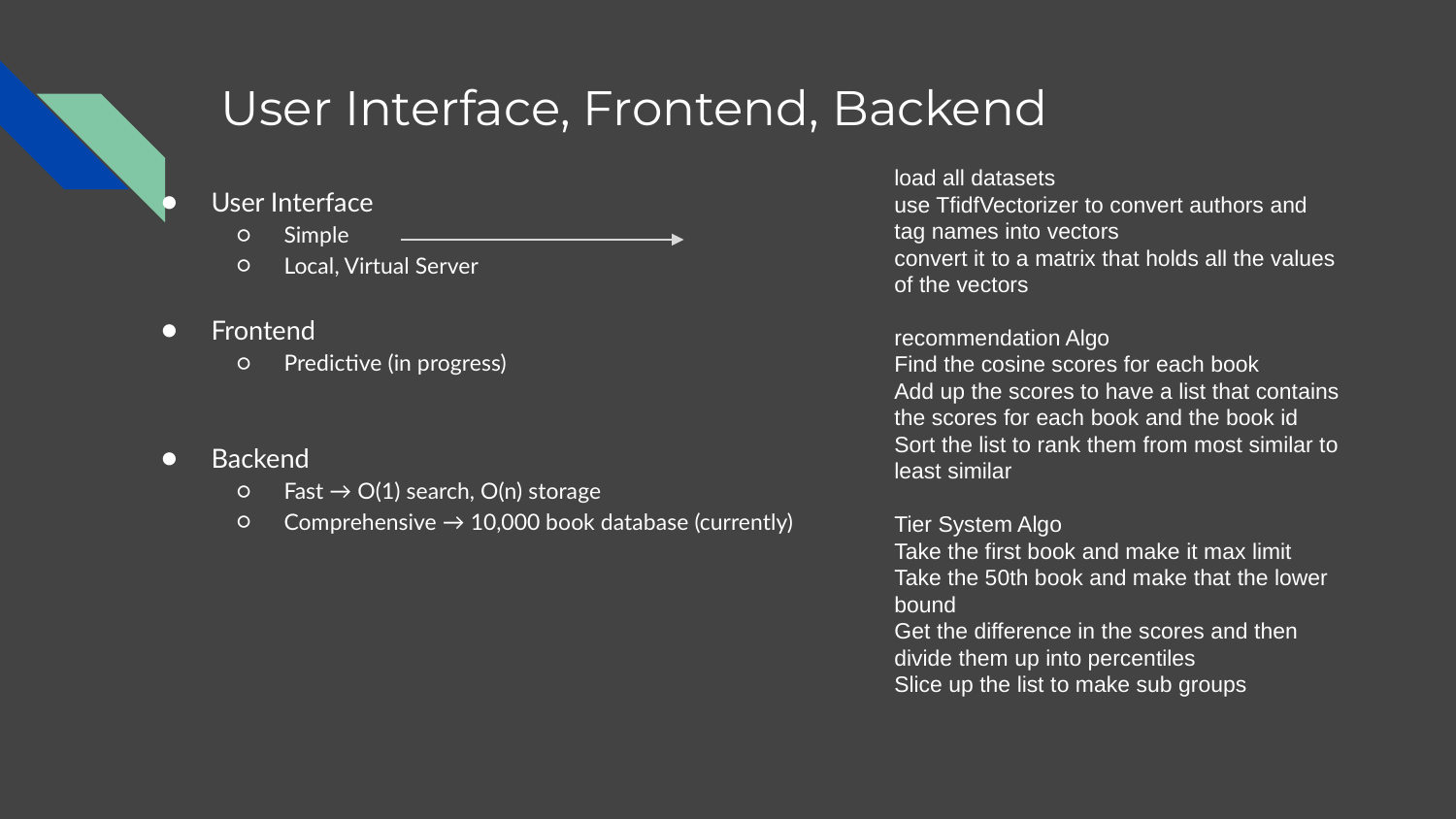

# User Interface, Frontend, Backend
load all datasets
use TfidfVectorizer to convert authors and tag names into vectors
convert it to a matrix that holds all the values of the vectors

recommendation Algo
Find the cosine scores for each book
Add up the scores to have a list that contains the scores for each book and the book id
Sort the list to rank them from most similar to least similar

Tier System Algo
Take the first book and make it max limit
Take the 50th book and make that the lower bound
Get the difference in the scores and then divide them up into percentiles
Slice up the list to make sub groups
User Interface
Simple
Local, Virtual Server
Frontend
Predictive (in progress)
Backend
Fast → O(1) search, O(n) storage
Comprehensive → 10,000 book database (currently)